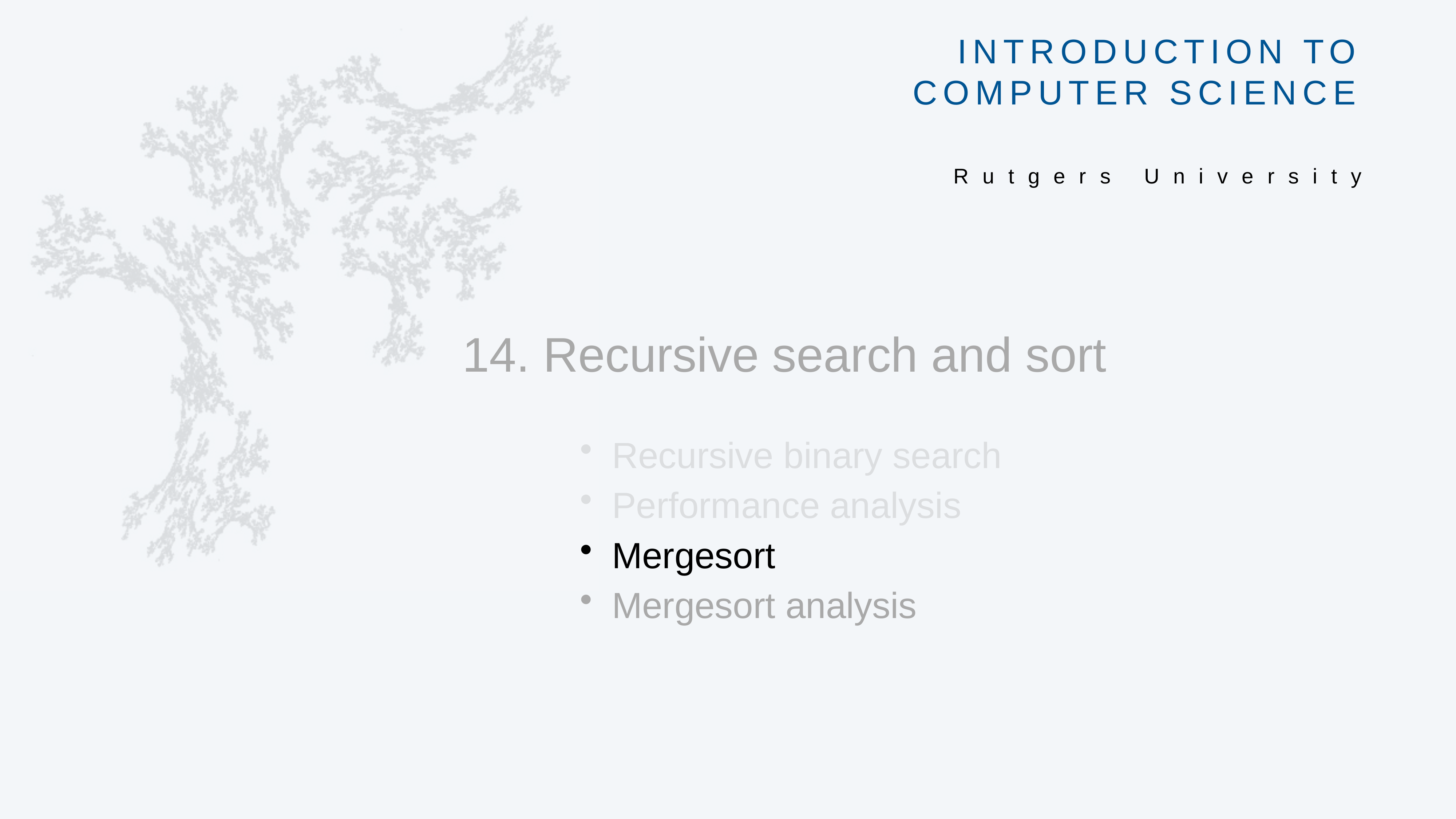

# 14. Recursive search and sort
Recursive binary search
Performance analysis
Mergesort
Mergesort analysis